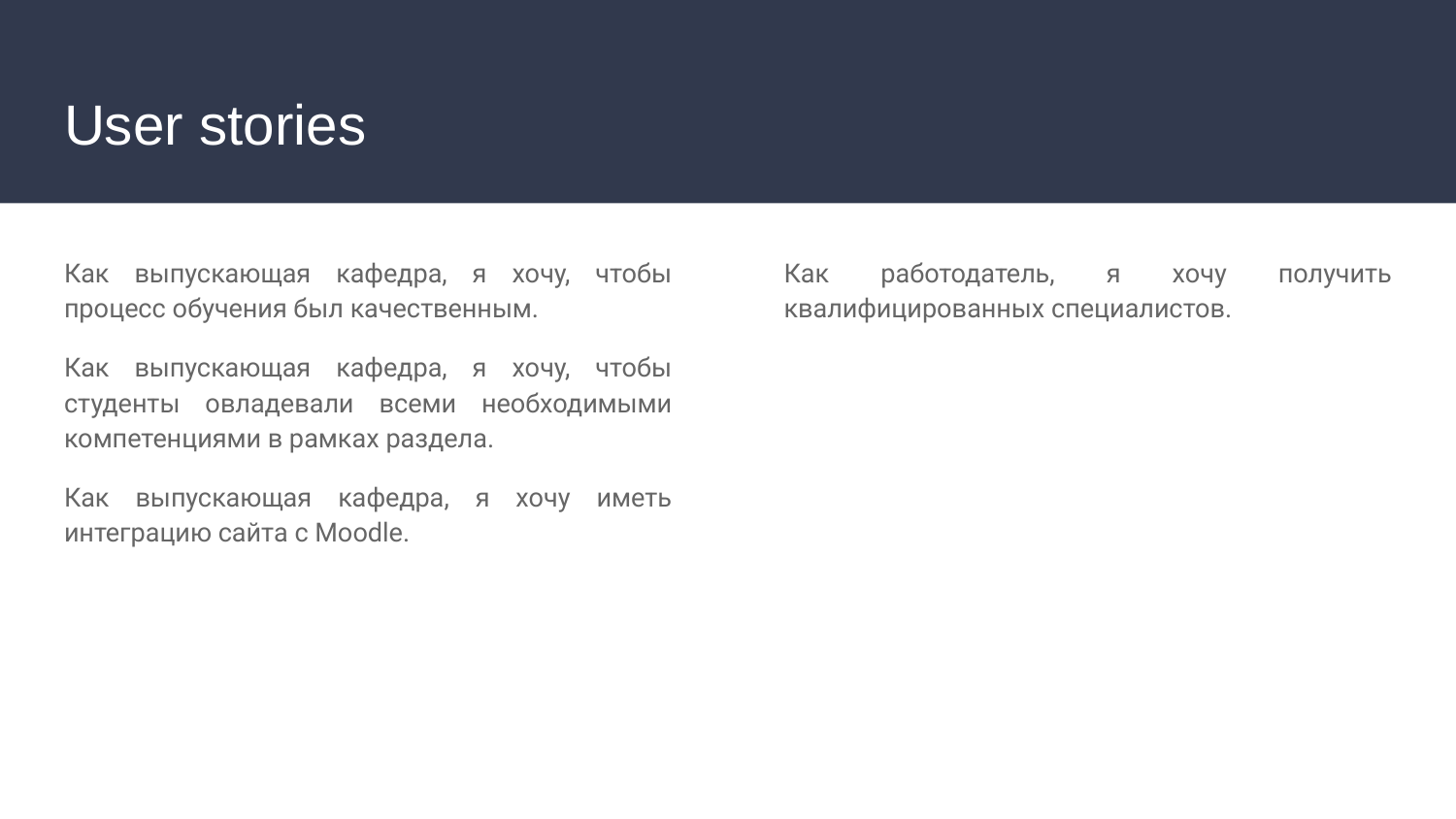

# User stories
Как выпускающая кафедра, я хочу, чтобы процесс обучения был качественным.
Как выпускающая кафедра, я хочу, чтобы студенты овладевали всеми необходимыми компетенциями в рамках раздела.
Как выпускающая кафедра, я хочу иметь интеграцию сайта с Moodle.

Как работодатель, я хочу получить квалифицированных специалистов.